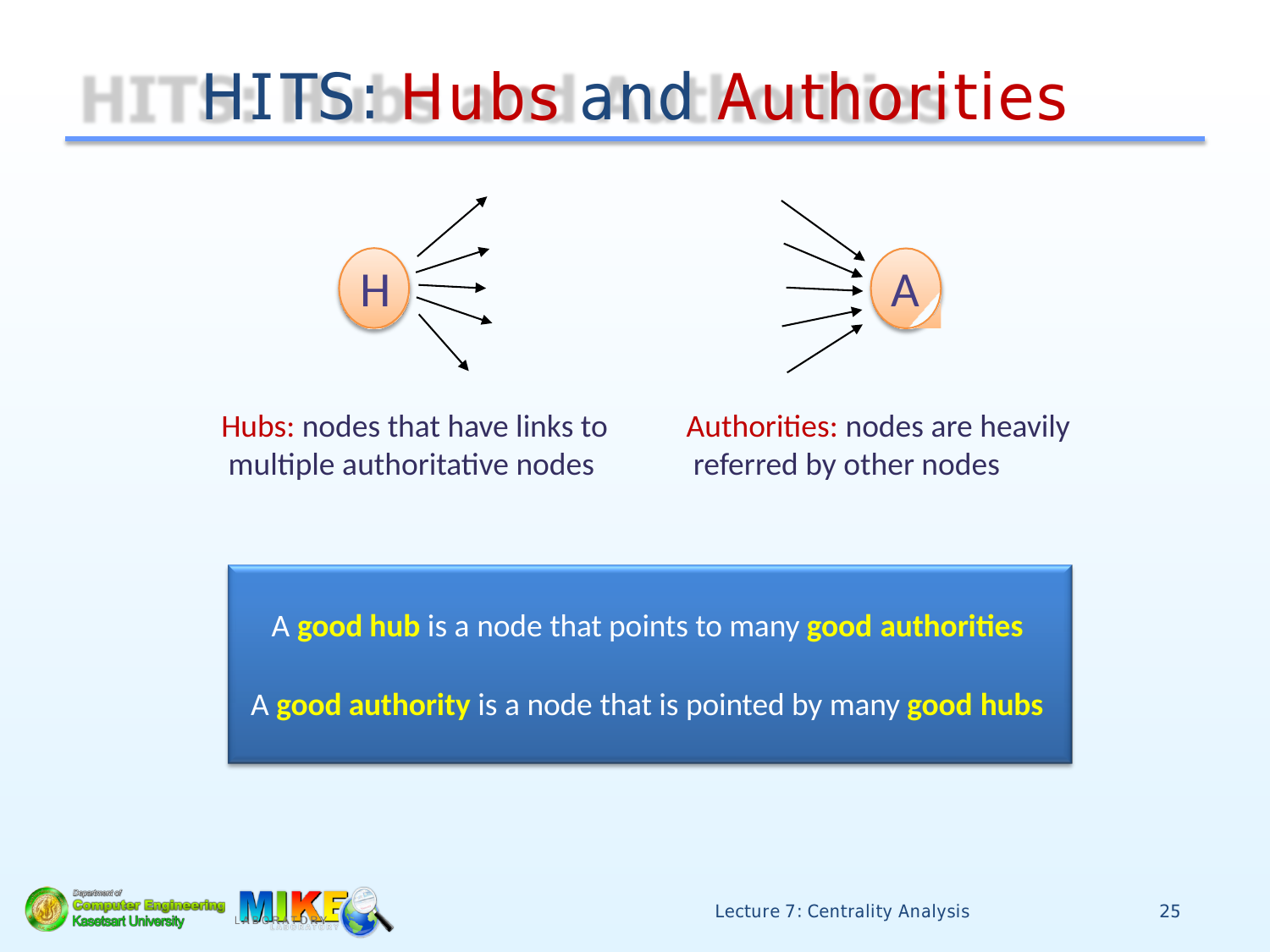

# HITS: Hubs and Authorities

H
A

Hubs: nodes that have links to  multiple authoritative nodes
Authorities: nodes are heavily  referred by other nodes

A good hub is a node that points to many good authorities

A good authority is a node that is pointed by many good hubs
Lecture 7: Centrality Analysis
25